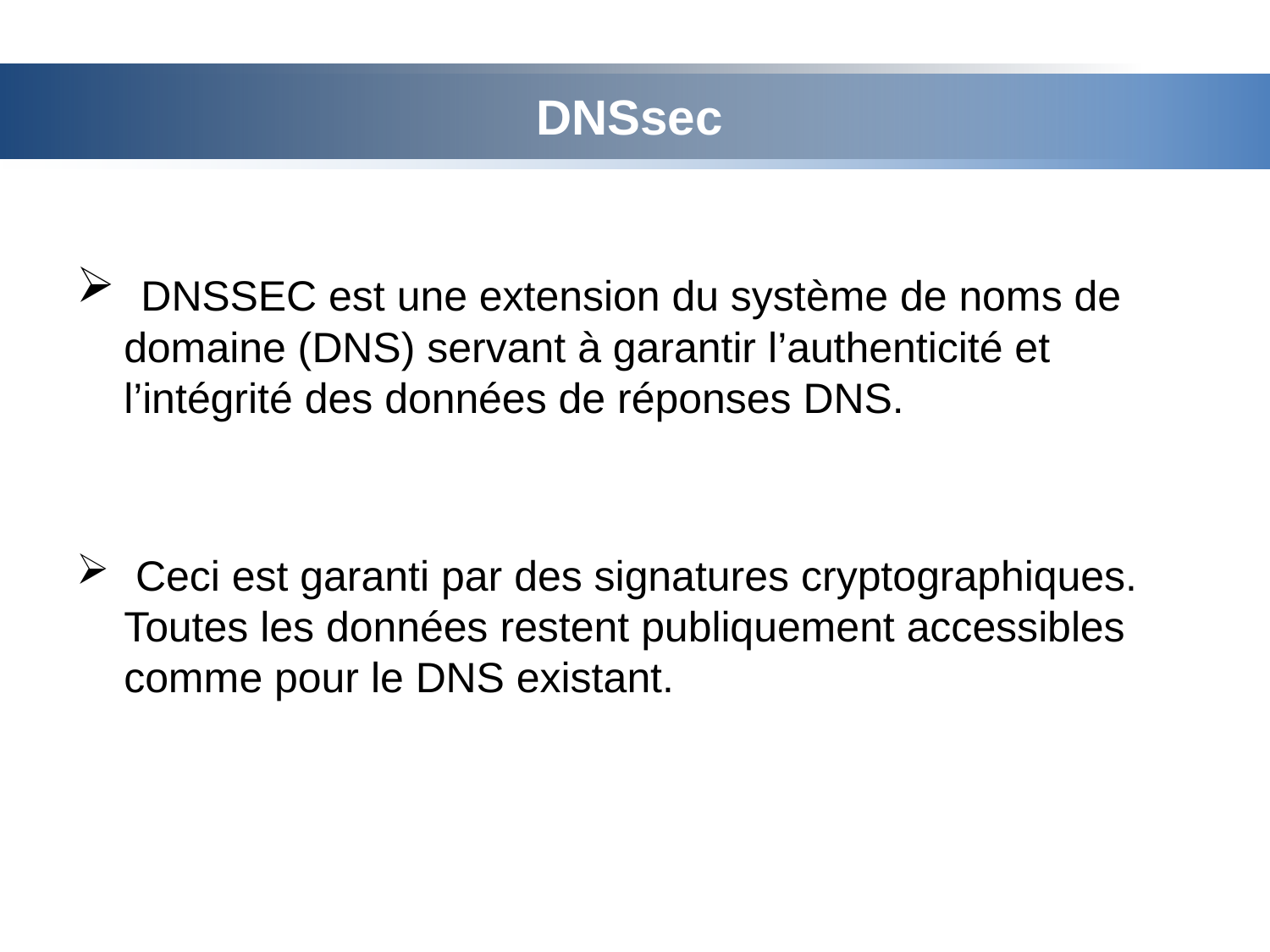

# DNSsec

 DNSSEC est une extension du système de noms de domaine (DNS) servant à garantir l’authenticité et l’intégrité des données de réponses DNS.

 Ceci est garanti par des signatures cryptographiques. Toutes les données restent publiquement accessibles comme pour le DNS existant.